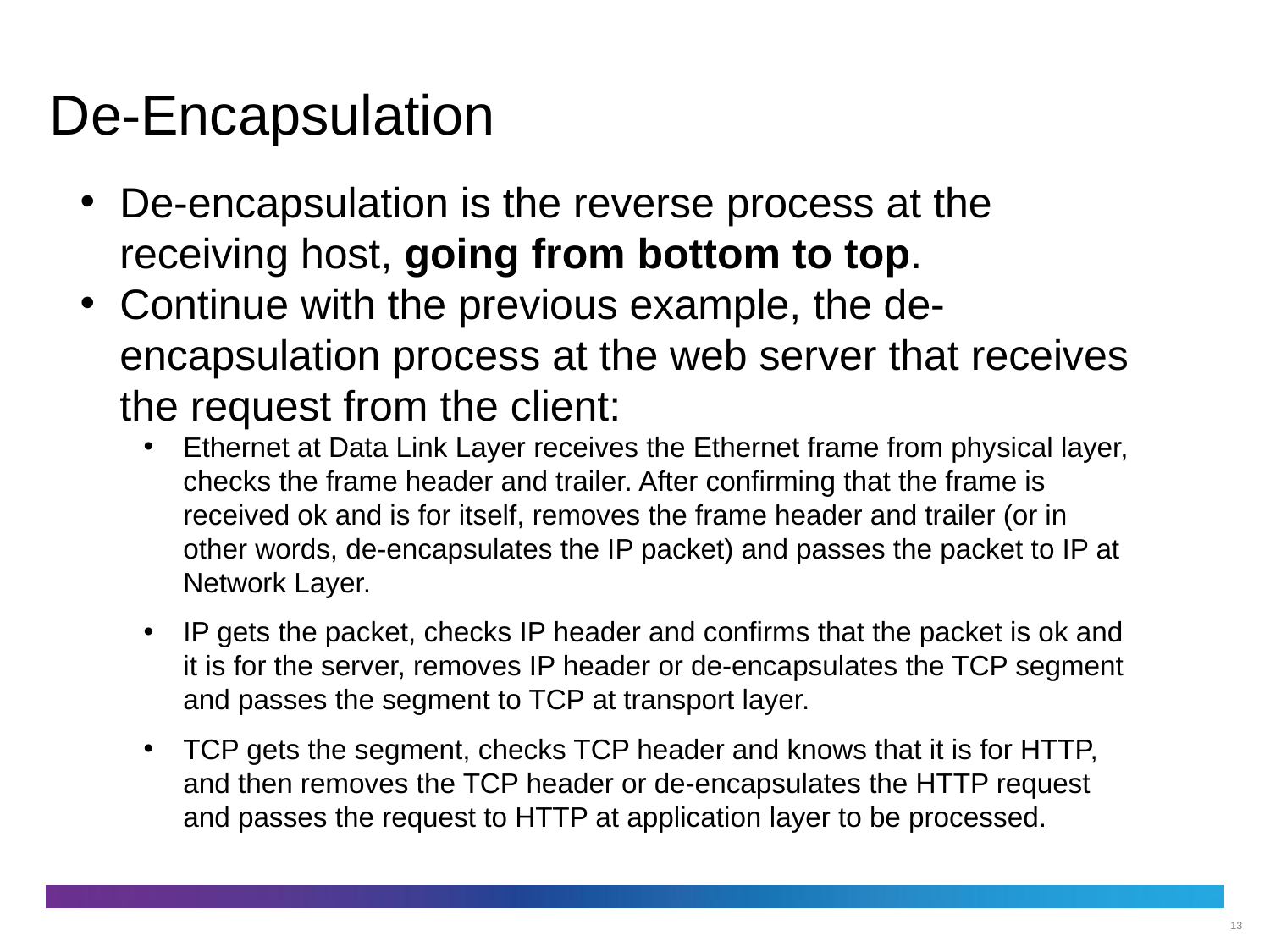

# De-Encapsulation
De-encapsulation is the reverse process at the receiving host, going from bottom to top.
Continue with the previous example, the de-encapsulation process at the web server that receives the request from the client:
Ethernet at Data Link Layer receives the Ethernet frame from physical layer, checks the frame header and trailer. After confirming that the frame is received ok and is for itself, removes the frame header and trailer (or in other words, de-encapsulates the IP packet) and passes the packet to IP at Network Layer.
IP gets the packet, checks IP header and confirms that the packet is ok and it is for the server, removes IP header or de-encapsulates the TCP segment and passes the segment to TCP at transport layer.
TCP gets the segment, checks TCP header and knows that it is for HTTP, and then removes the TCP header or de-encapsulates the HTTP request and passes the request to HTTP at application layer to be processed.